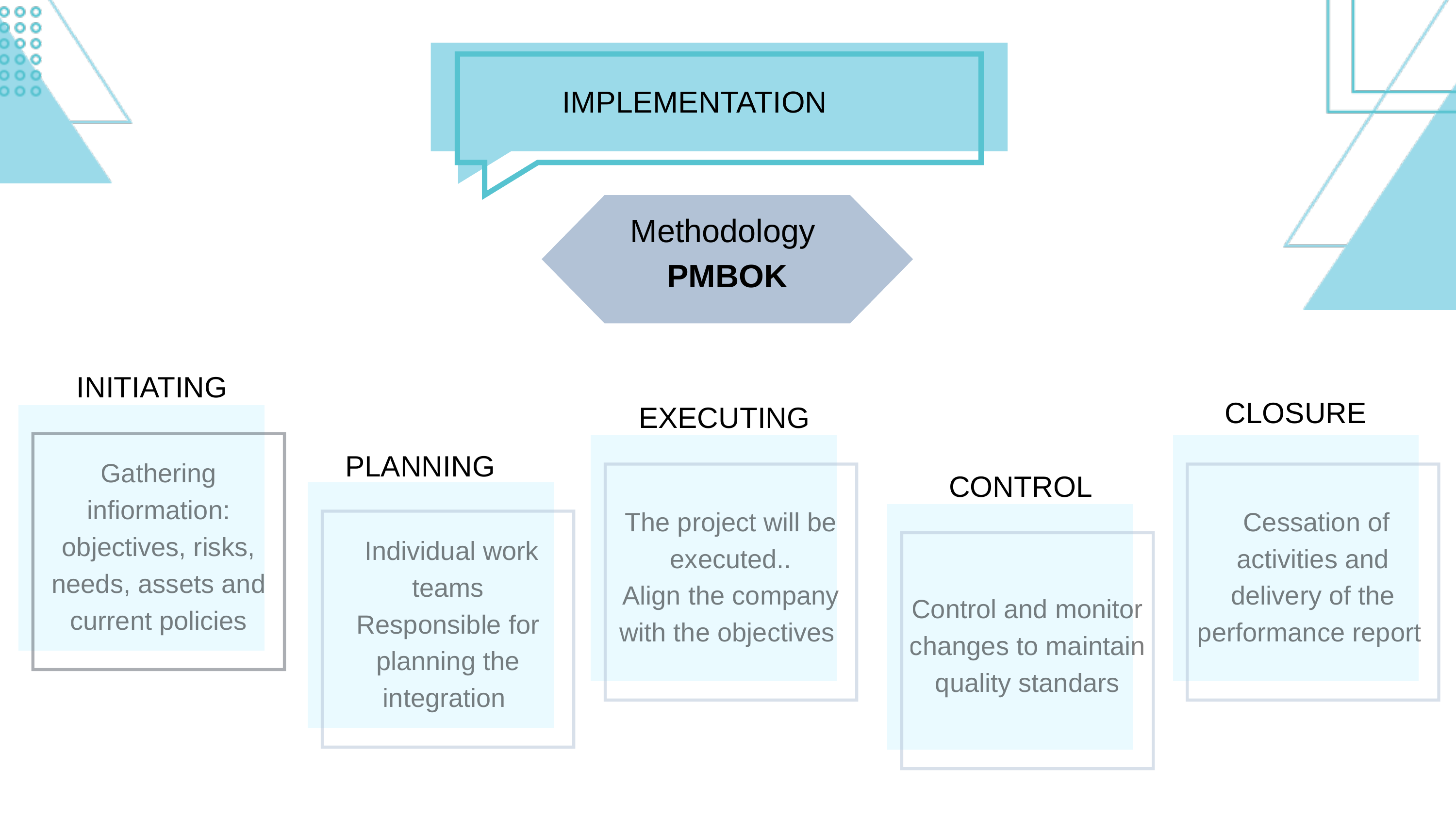

IMPLEMENTATION

Methodology
PMBOK
INITIATING
CLOSURE
EXECUTING

Gathering infiormation:
objectives, risks, needs, assets and current policies

PLANNING

The project will be executed..
Align the company with the objectives

 Cessation of activities and delivery of the performance report
CONTROL

 Individual work teams
Responsible for planning the integration

Control and monitor changes to maintain quality standars